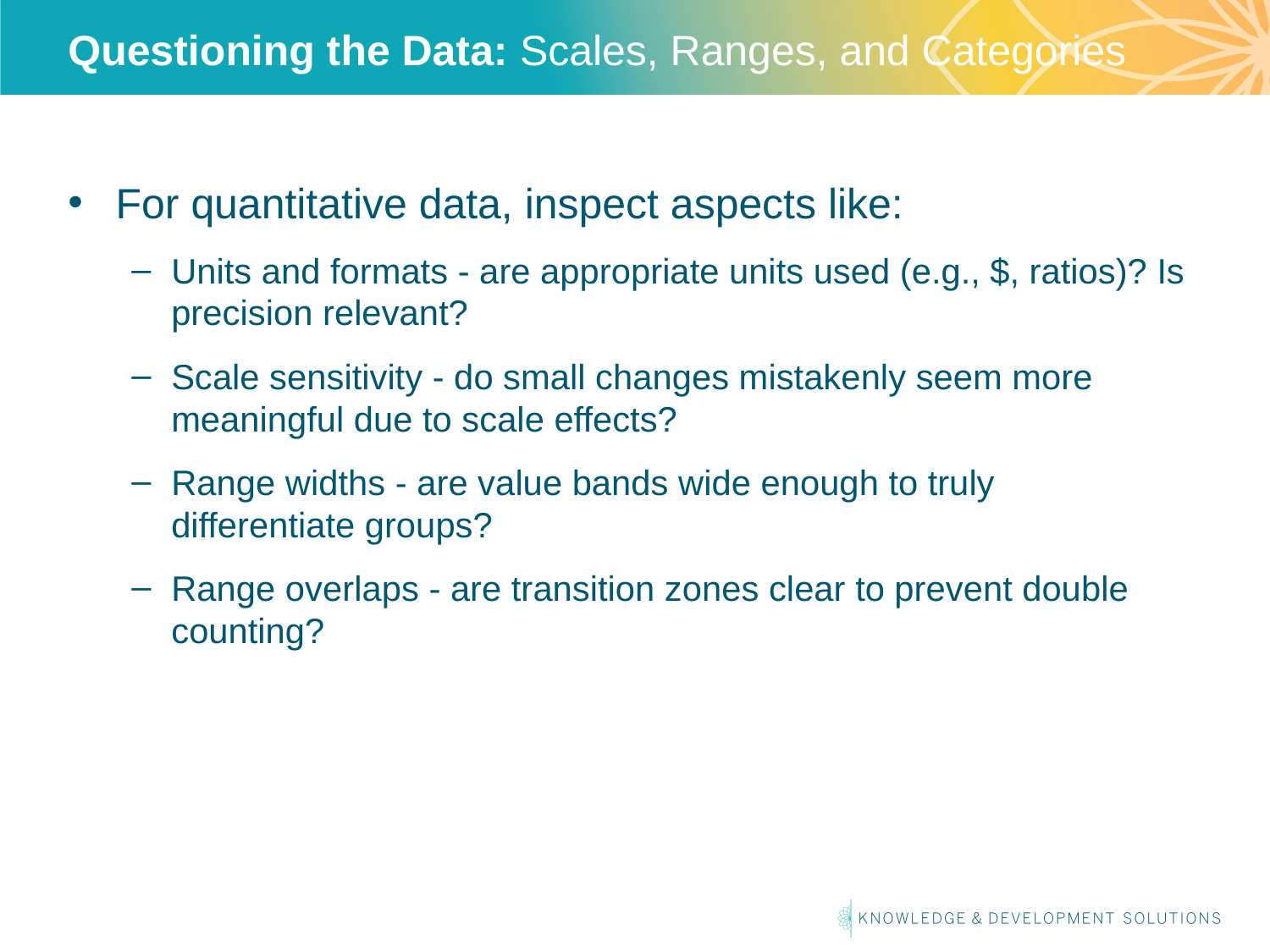

# Questioning the Data: Scales, Ranges, and Categories
For quantitative data, inspect aspects like:
Units and formats - are appropriate units used (e.g., $, ratios)? Is precision relevant?
Scale sensitivity - do small changes mistakenly seem more meaningful due to scale effects?
Range widths - are value bands wide enough to truly differentiate groups?
Range overlaps - are transition zones clear to prevent double counting?